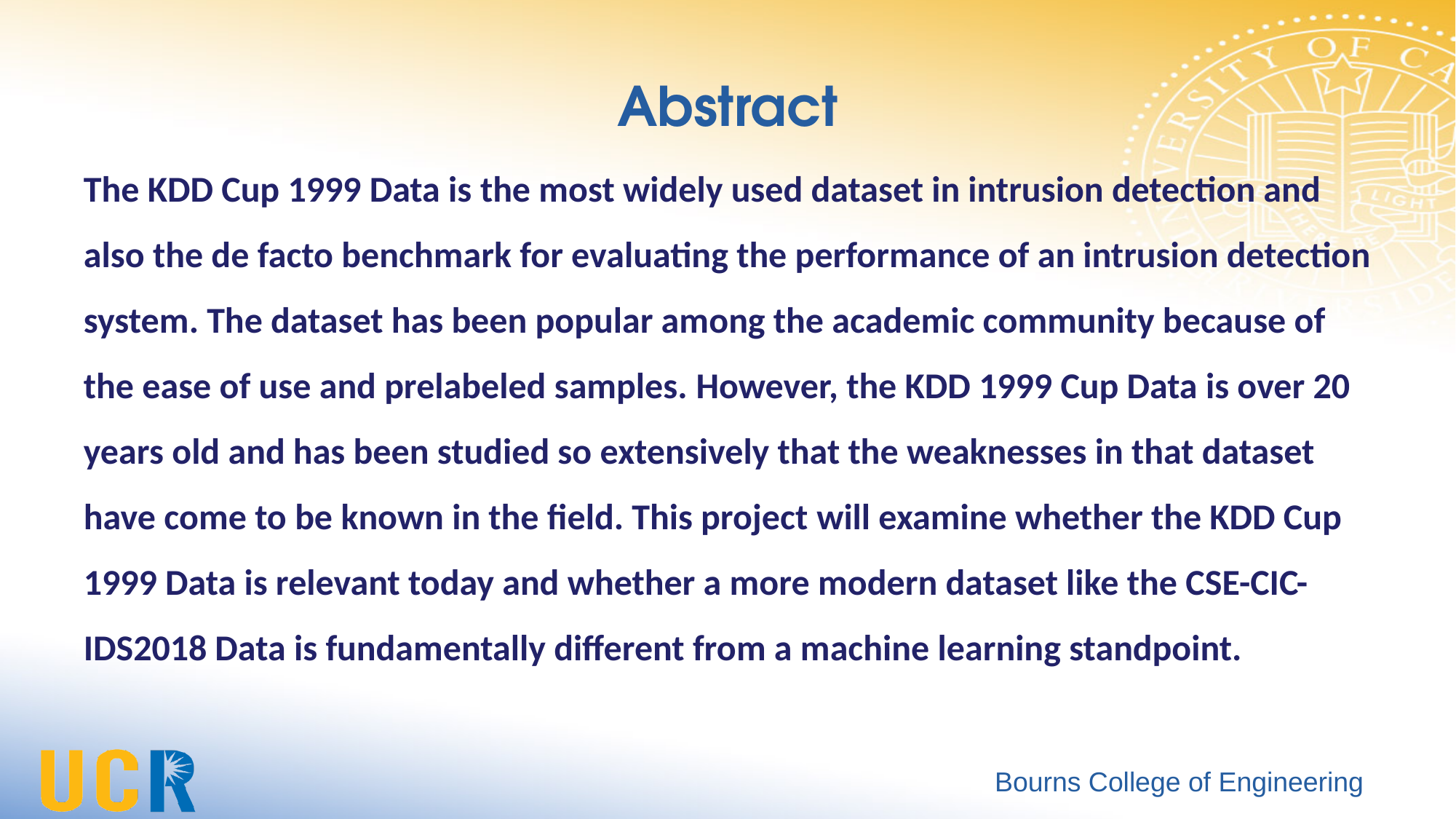

# Abstract
The KDD Cup 1999 Data is the most widely used dataset in intrusion detection and also the de facto benchmark for evaluating the performance of an intrusion detection system. The dataset has been popular among the academic community because of the ease of use and prelabeled samples. However, the KDD 1999 Cup Data is over 20 years old and has been studied so extensively that the weaknesses in that dataset have come to be known in the field. This project will examine whether the KDD Cup 1999 Data is relevant today and whether a more modern dataset like the CSE-CIC-IDS2018 Data is fundamentally different from a machine learning standpoint.